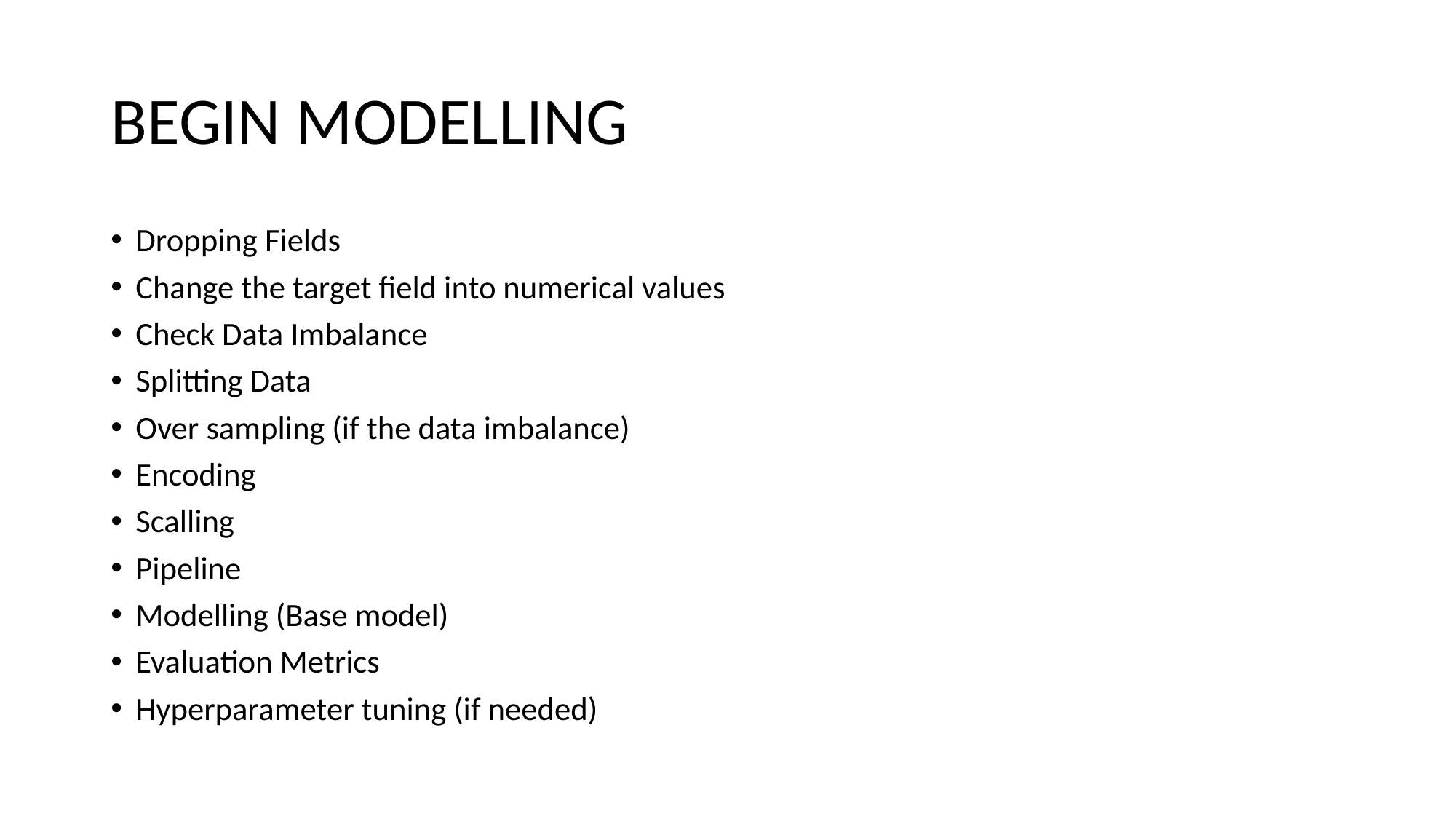

# BEGIN MODELLING
Dropping Fields
Change the target field into numerical values
Check Data Imbalance
Splitting Data
Over sampling (if the data imbalance)
Encoding
Scalling
Pipeline
Modelling (Base model)
Evaluation Metrics
Hyperparameter tuning (if needed)